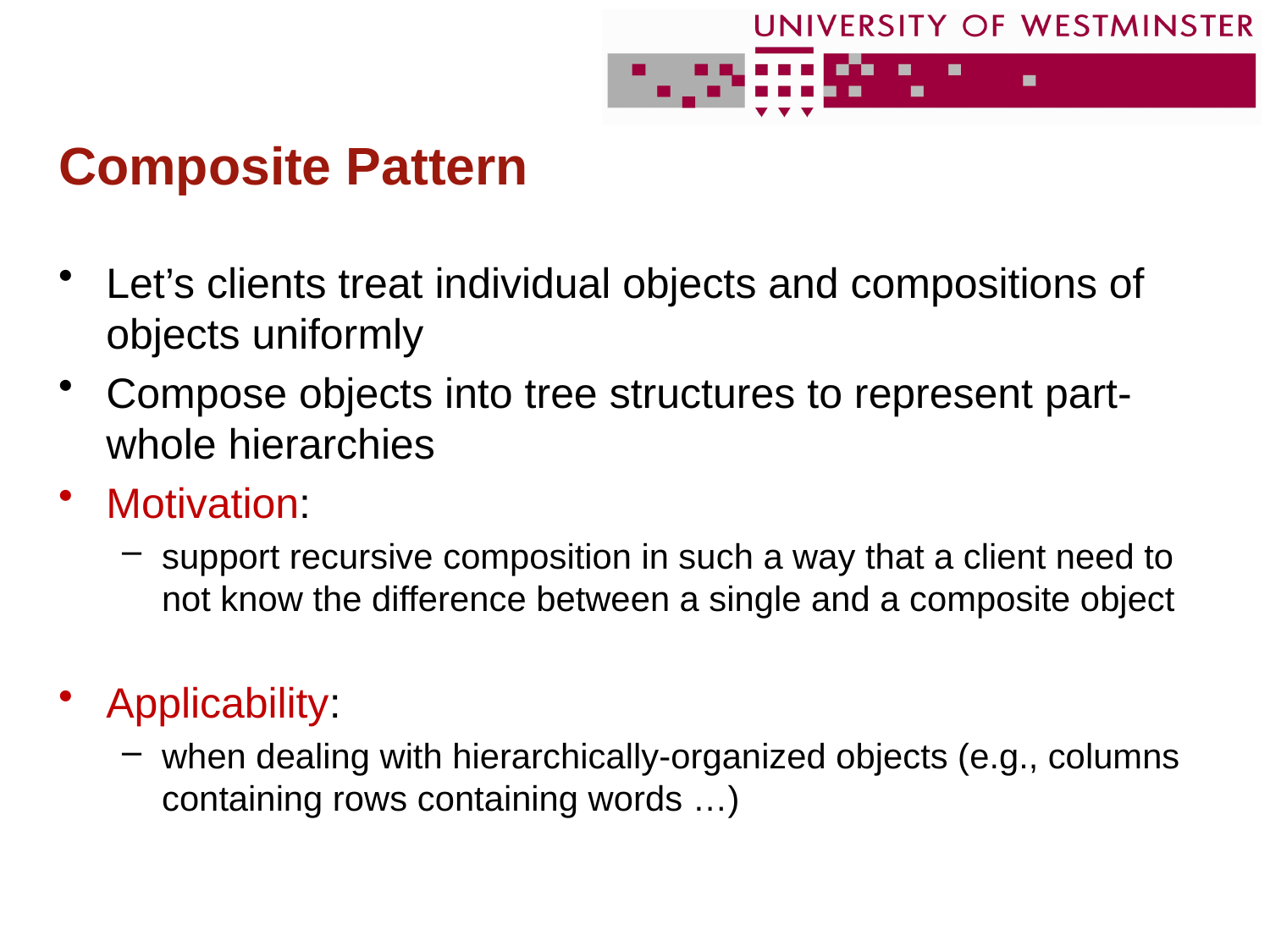

# Composite Pattern
Let’s clients treat individual objects and compositions of objects uniformly
Compose objects into tree structures to represent part-whole hierarchies
Motivation:
support recursive composition in such a way that a client need to not know the difference between a single and a composite object

Applicability:
when dealing with hierarchically-organized objects (e.g., columns containing rows containing words …)